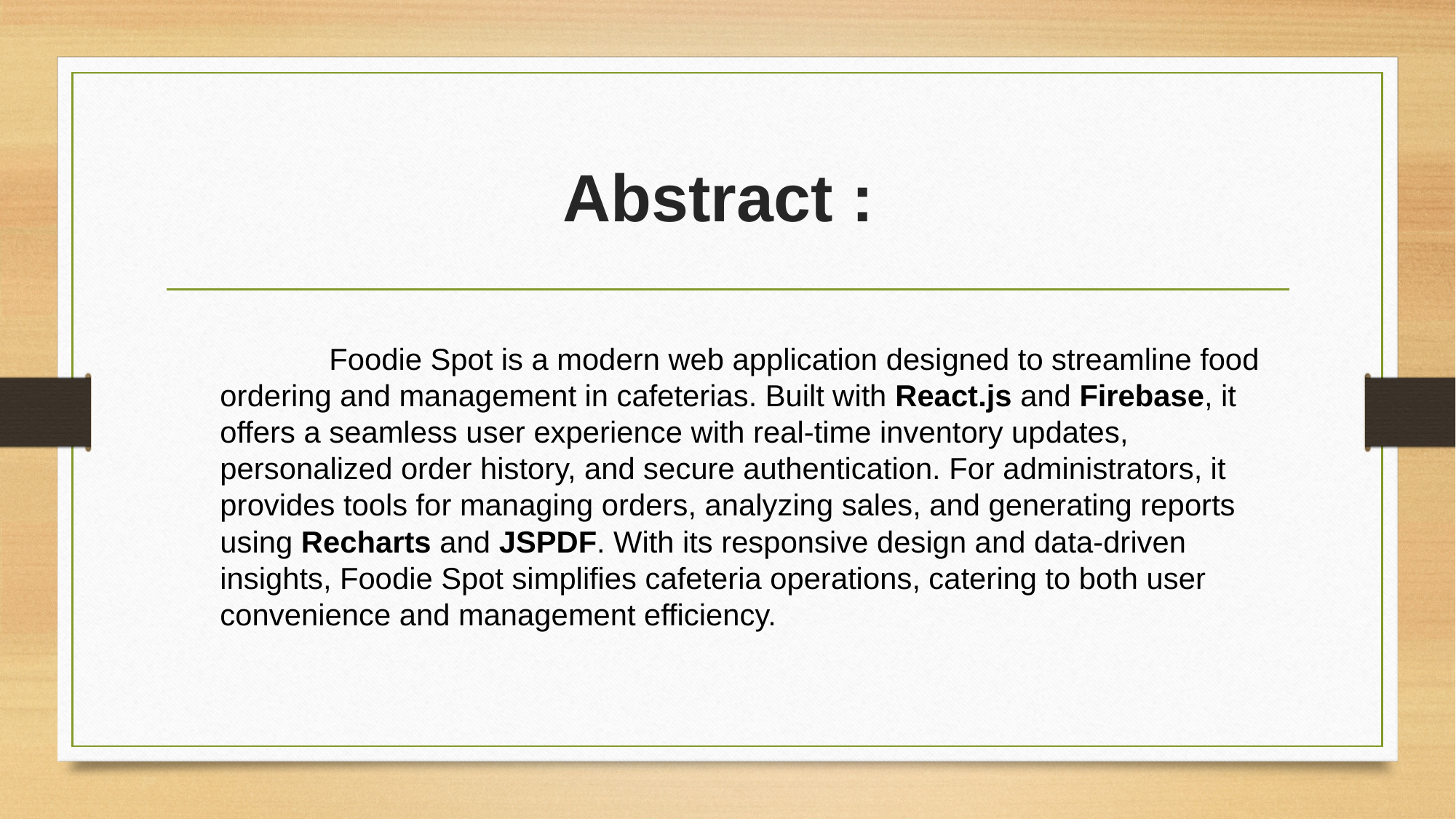

# Abstract :

	Foodie Spot is a modern web application designed to streamline food ordering and management in cafeterias. Built with React.js and Firebase, it offers a seamless user experience with real-time inventory updates, personalized order history, and secure authentication. For administrators, it provides tools for managing orders, analyzing sales, and generating reports using Recharts and JSPDF. With its responsive design and data-driven insights, Foodie Spot simplifies cafeteria operations, catering to both user convenience and management efficiency.